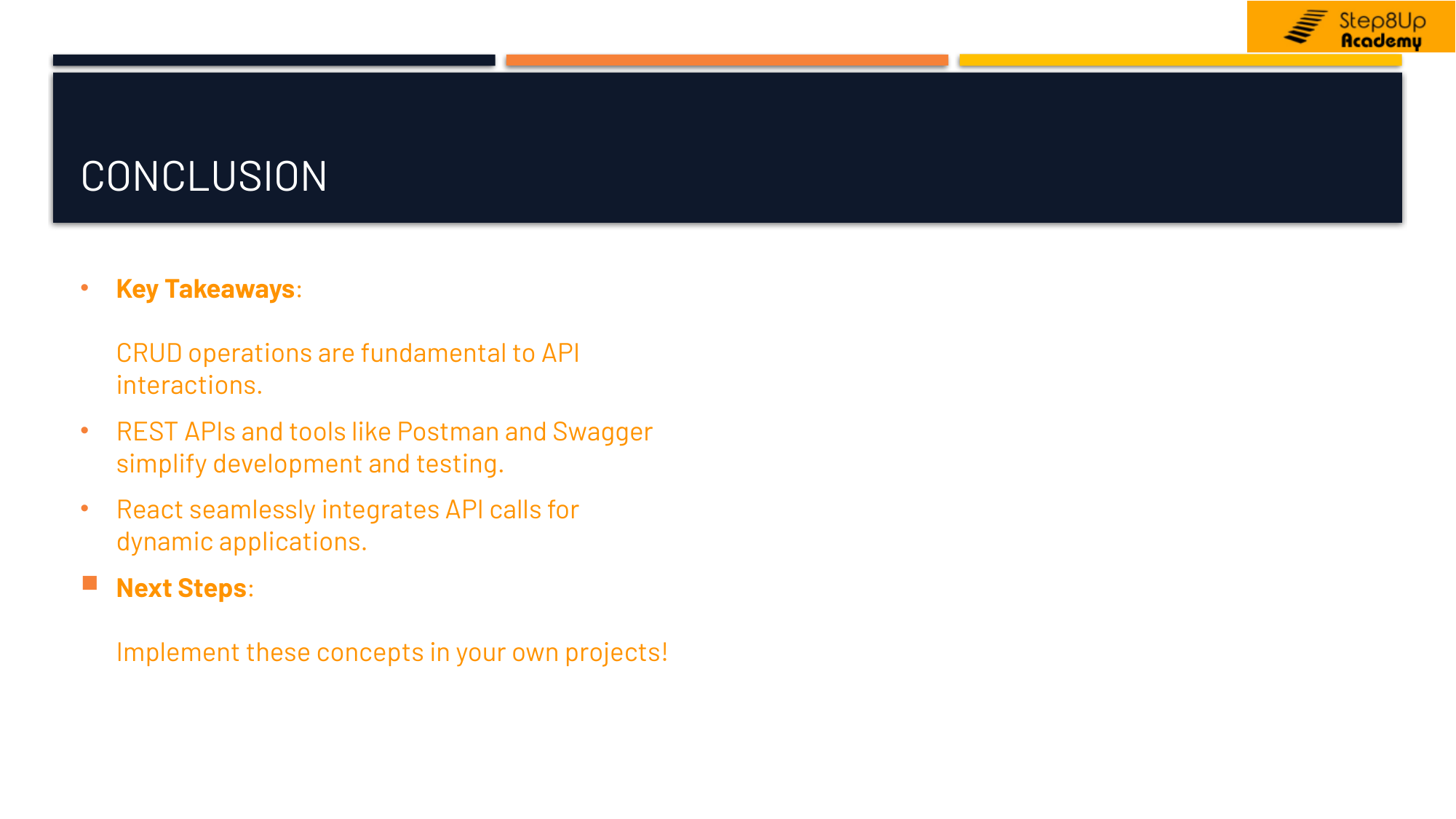

# Conclusion
Key Takeaways:
CRUD operations are fundamental to API interactions.
REST APIs and tools like Postman and Swagger simplify development and testing.
React seamlessly integrates API calls for dynamic applications.
Next Steps:
Implement these concepts in your own projects!